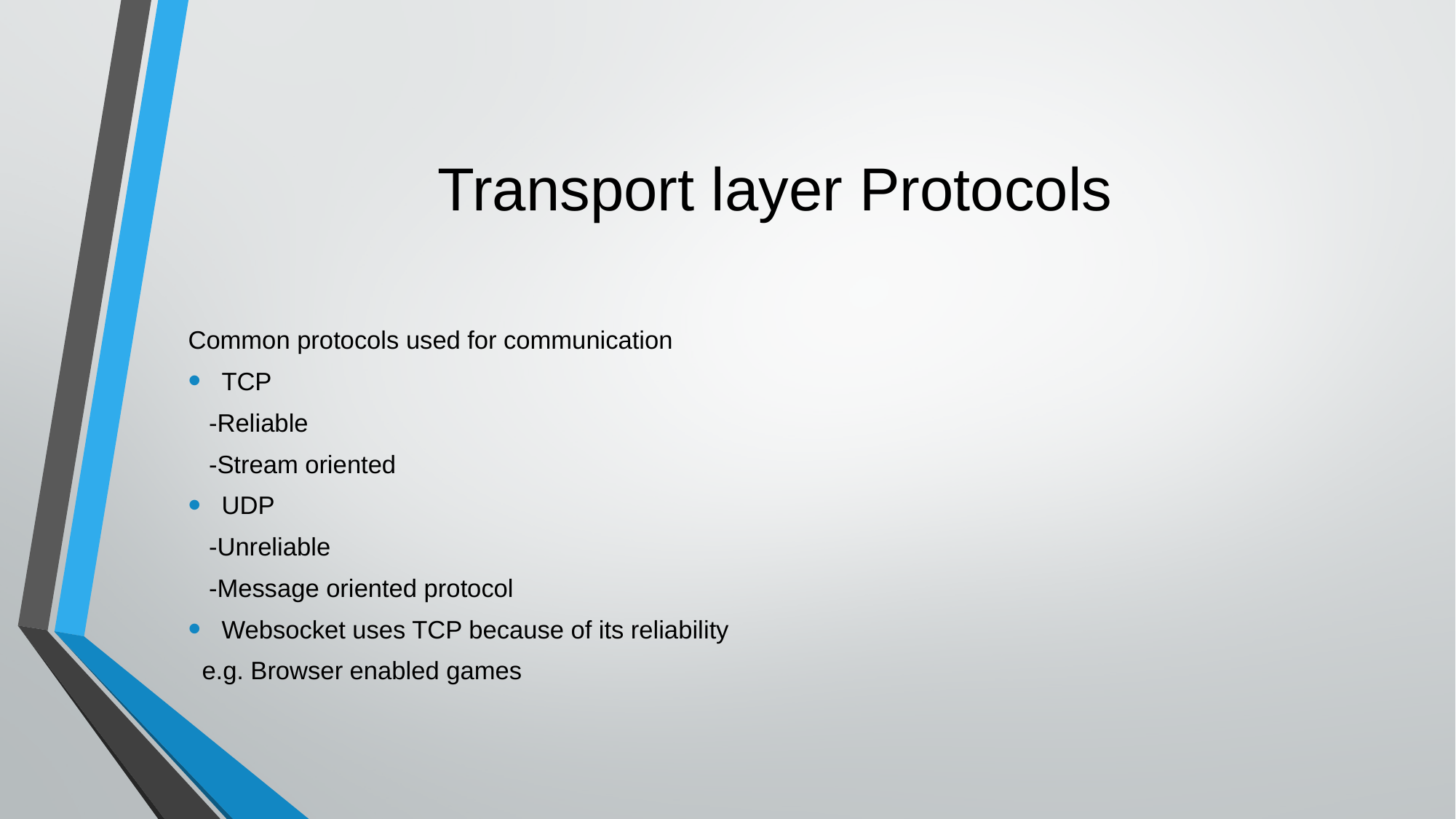

# Transport layer Protocols
Common protocols used for communication
TCP
   -Reliable
   -Stream oriented
UDP
   -Unreliable
   -Message oriented protocol
Websocket uses TCP because of its reliability
  e.g. Browser enabled games